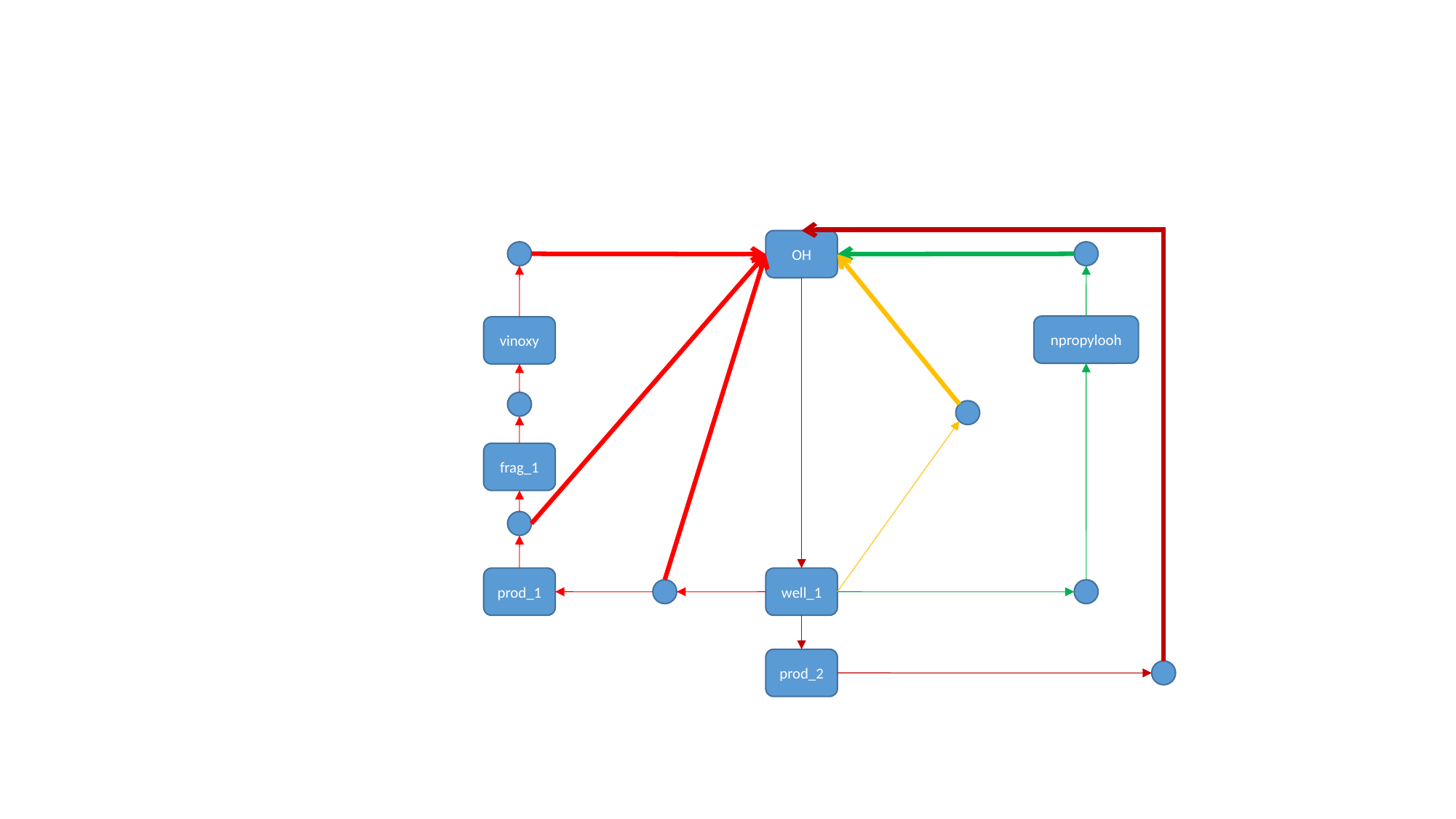

OH

npropylooh
vinoxy

frag_1

prod_1
well_1

prod_2